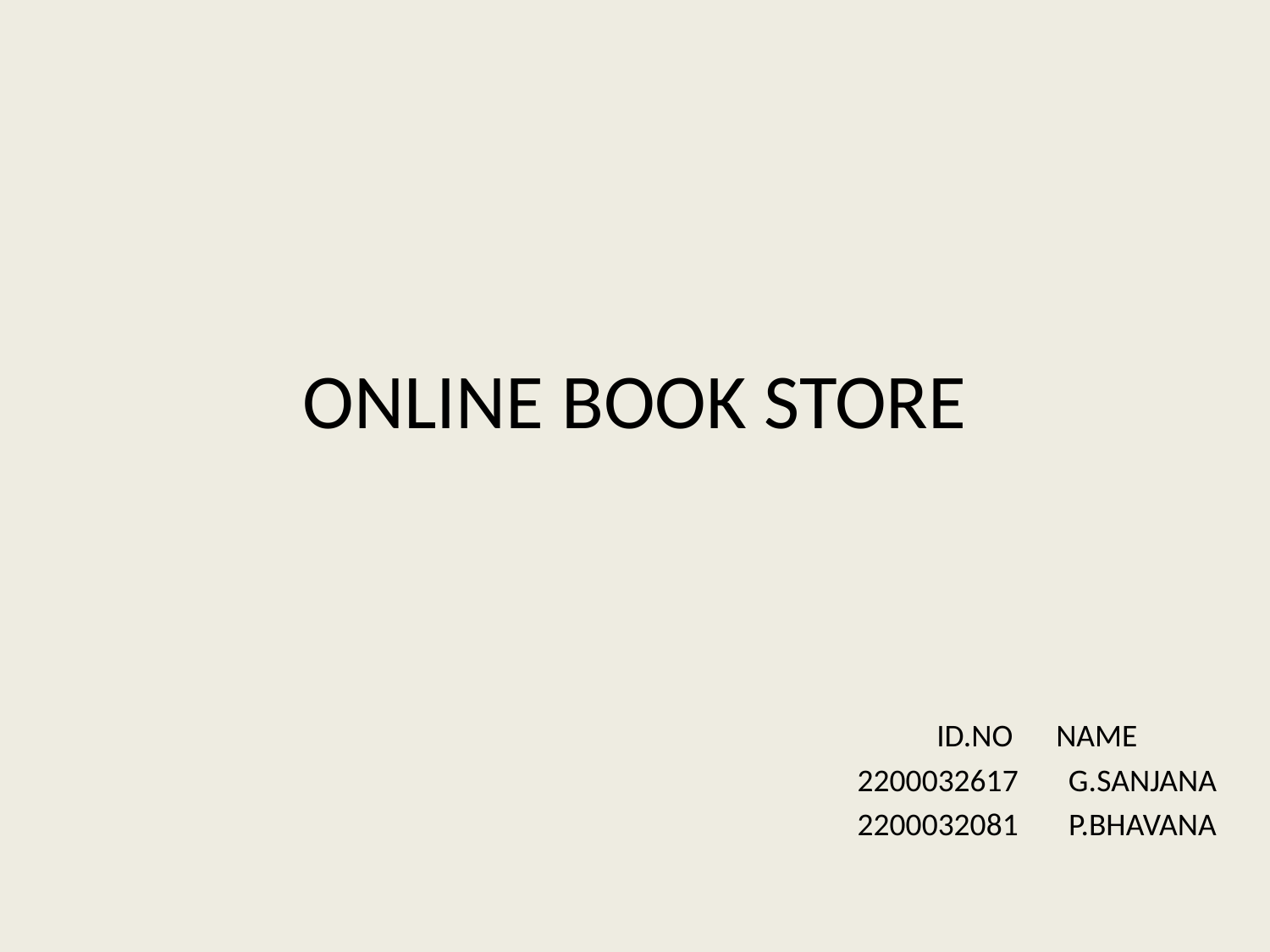

# ONLINE BOOK STORE
ID.NO      NAME
2200032617       G.SANJANA
2200032081       P.BHAVANA